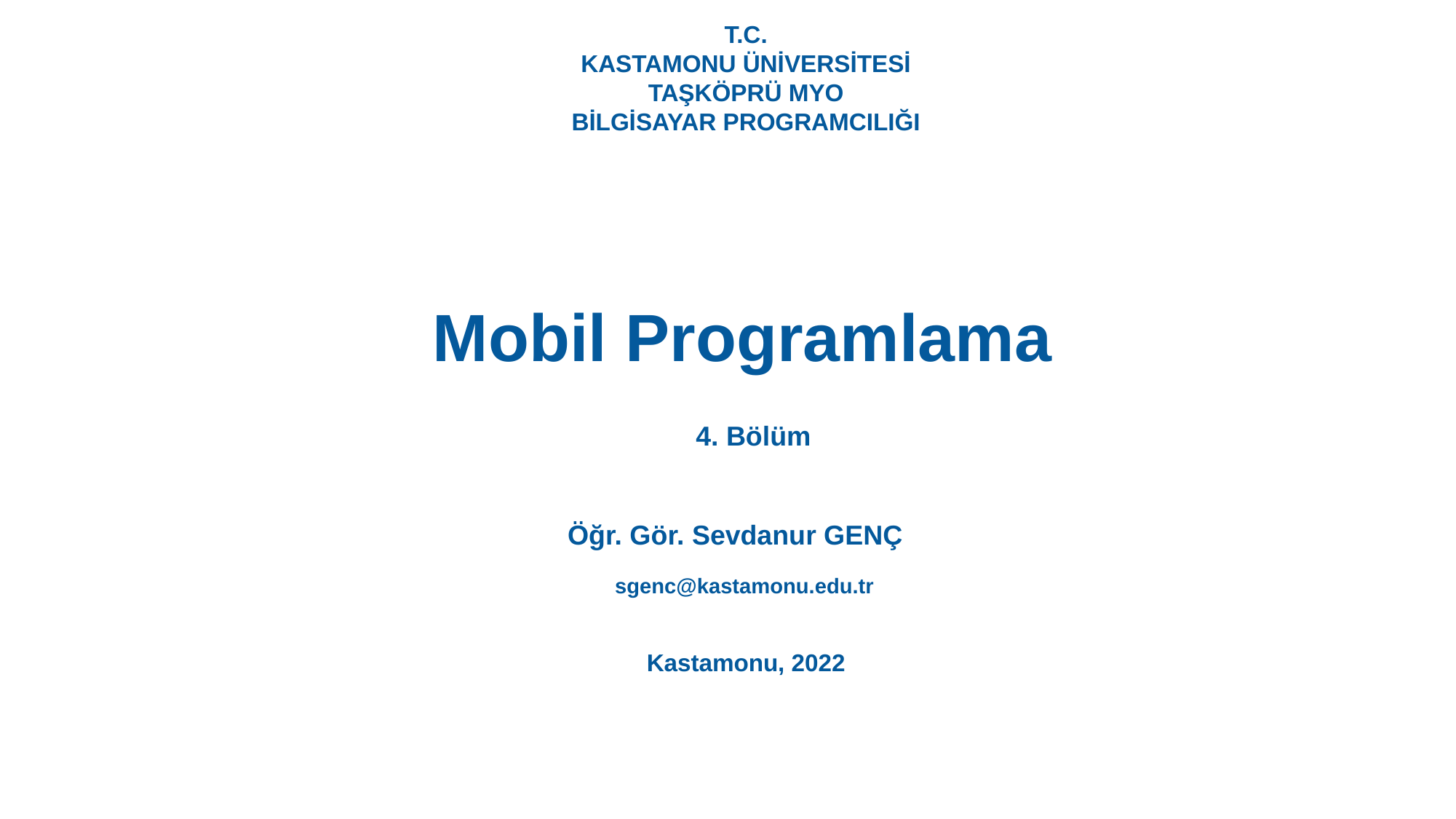

T.C.
KASTAMONU ÜNİVERSİTESİ
TAŞKÖPRÜ MYO
BİLGİSAYAR PROGRAMCILIĞI
Mobil Programlama
4. Bölüm
Öğr. Gör. Sevdanur GENÇ
sgenc@kastamonu.edu.tr
Kastamonu, 2022